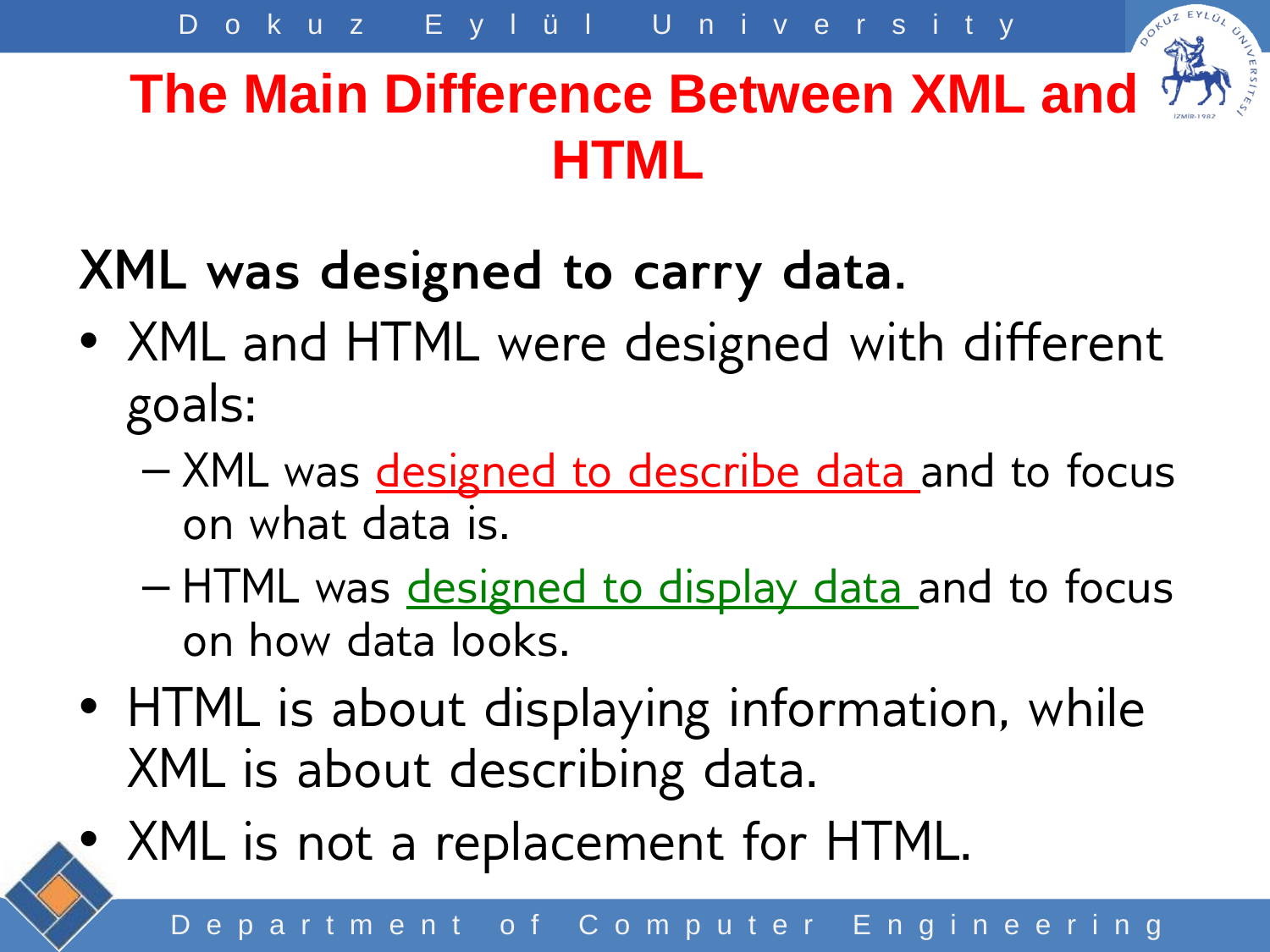

# The Main Difference Between XML and HTML
XML was designed to carry data.
XML and HTML were designed with different goals:
XML was designed to describe data and to focus on what data is.
HTML was designed to display data and to focus on how data looks.
HTML is about displaying information, while XML is about describing data.
XML is not a replacement for HTML.